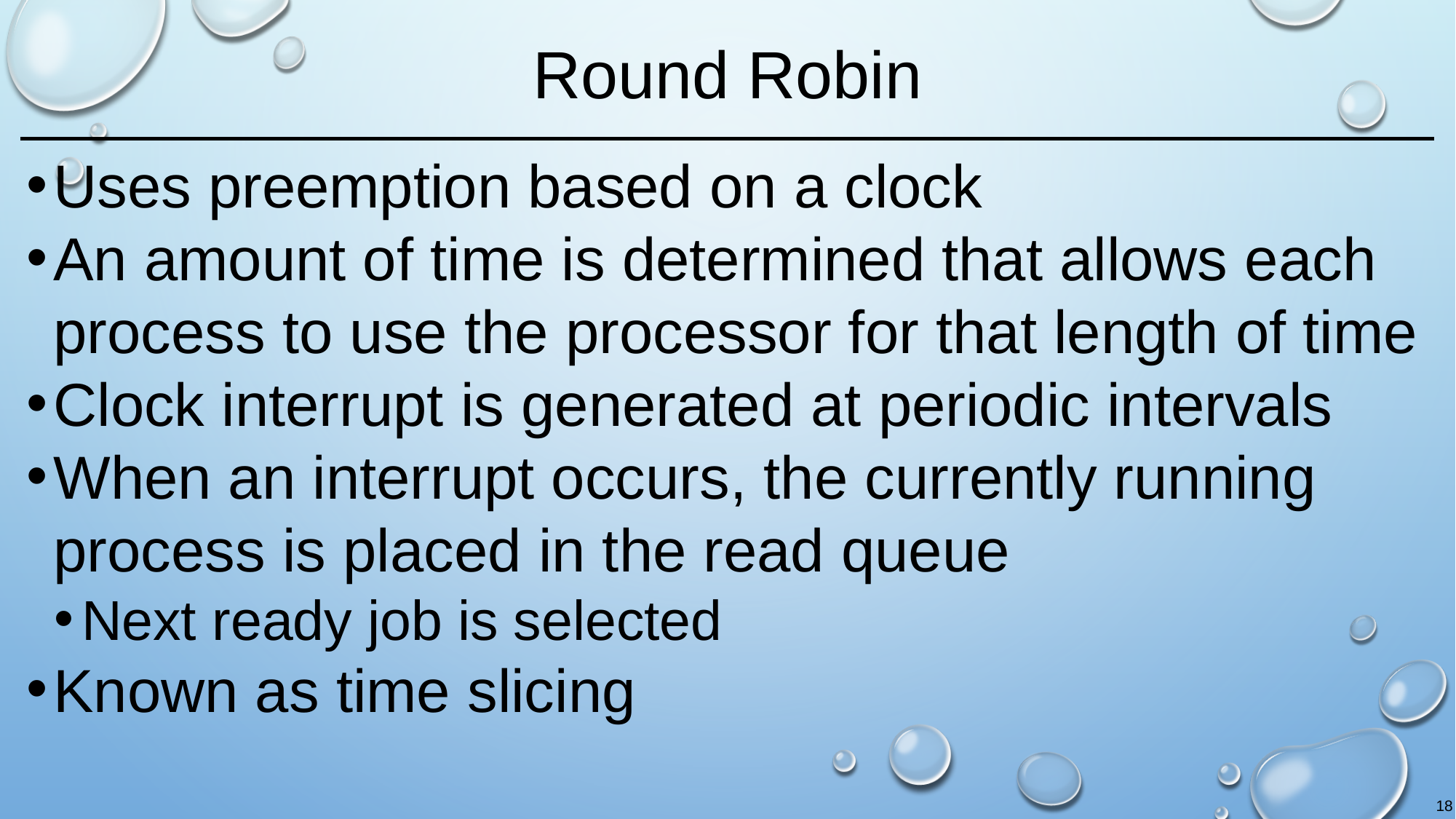

# Round Robin
Uses preemption based on a clock
An amount of time is determined that allows each process to use the processor for that length of time
Clock interrupt is generated at periodic intervals
When an interrupt occurs, the currently running process is placed in the read queue
Next ready job is selected
Known as time slicing
18